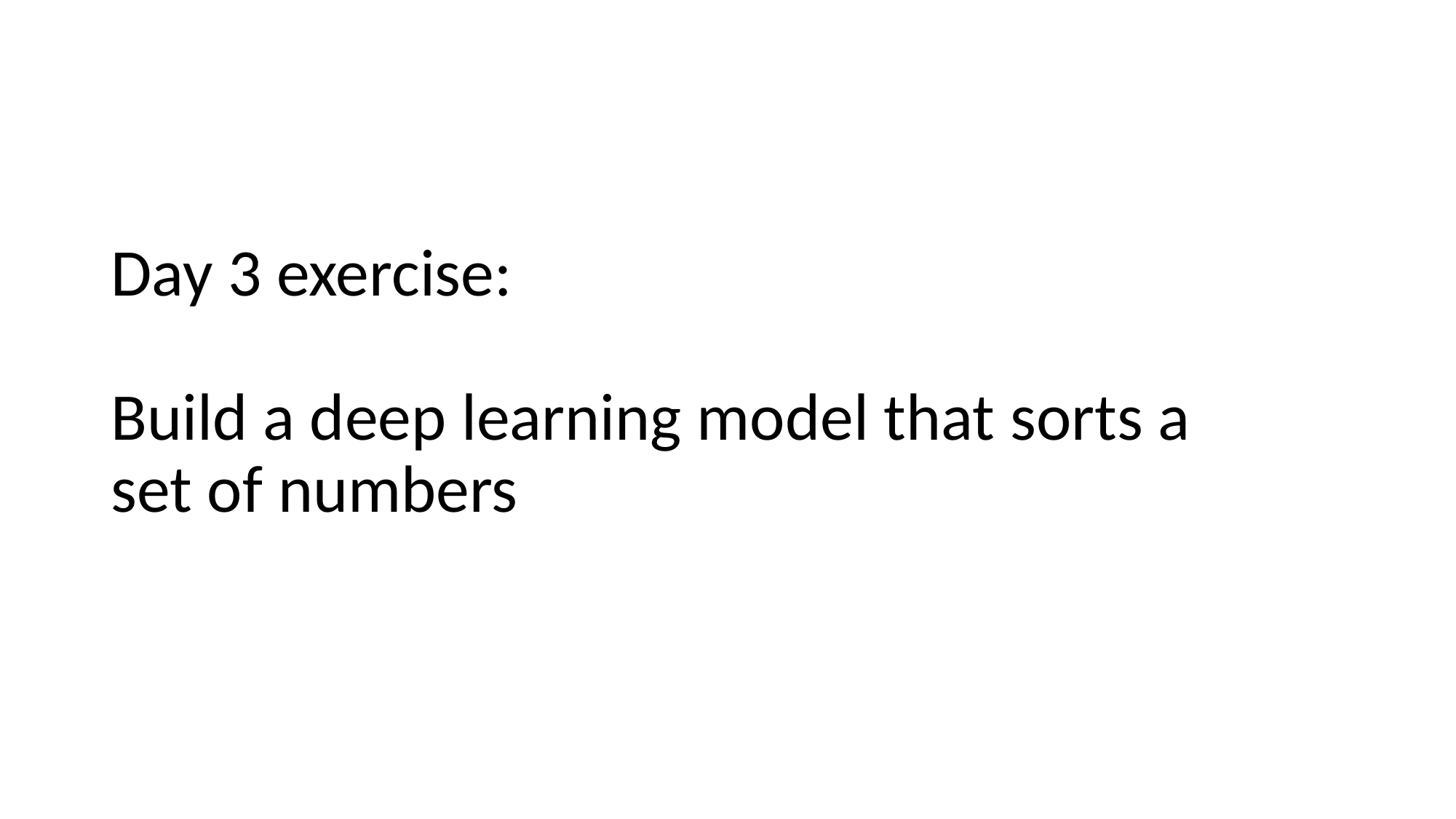

# Day 3 exercise: Build a deep learning model that sorts a set of numbers